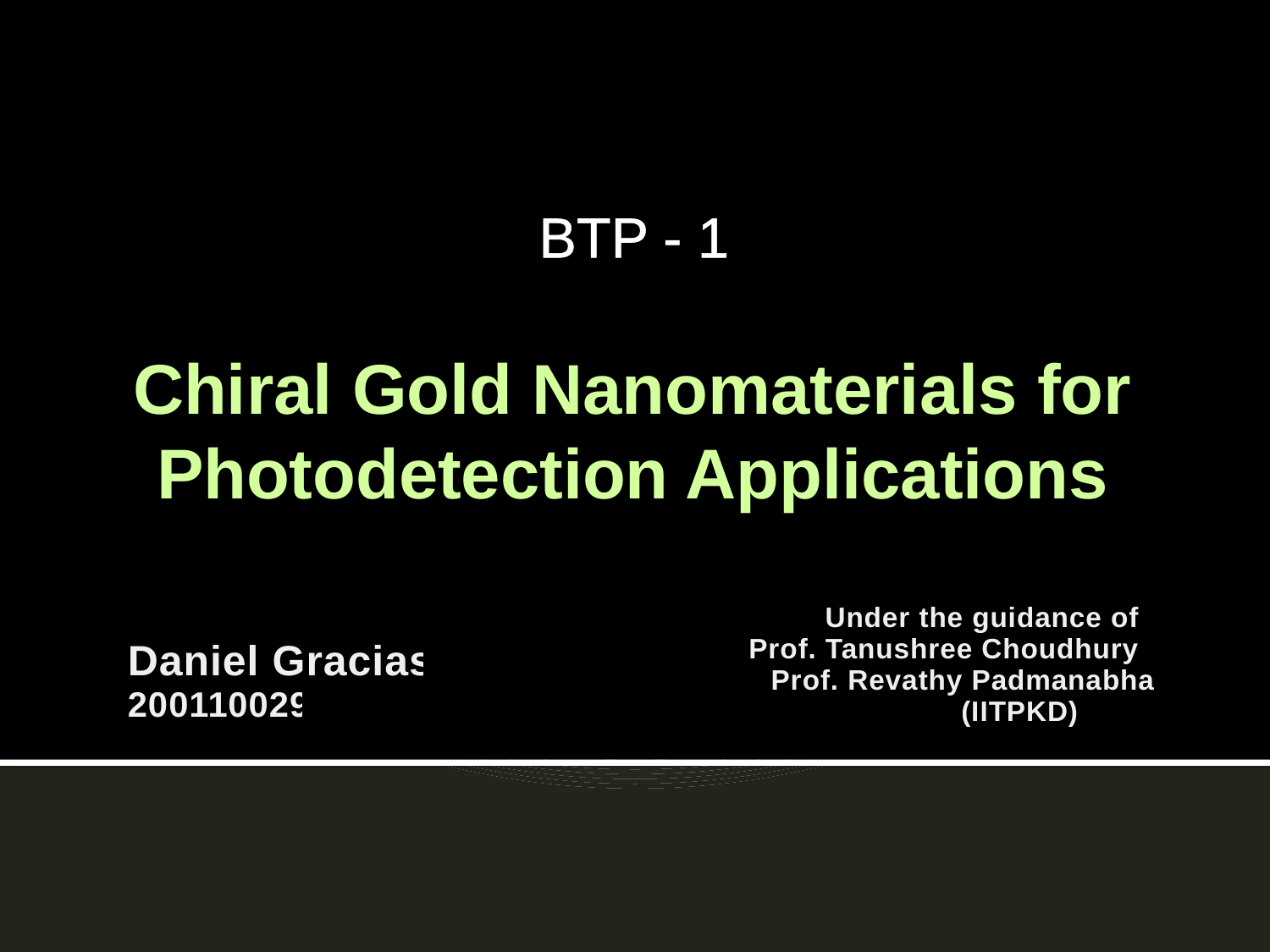

BTP - 1
# Chiral Gold Nanomaterials for Photodetection Applications
| Daniel Gracias 200110029 | Under the guidance of Prof. Tanushree Choudhury Prof. Revathy Padmanabhan (IITPKD) |
| --- | --- |